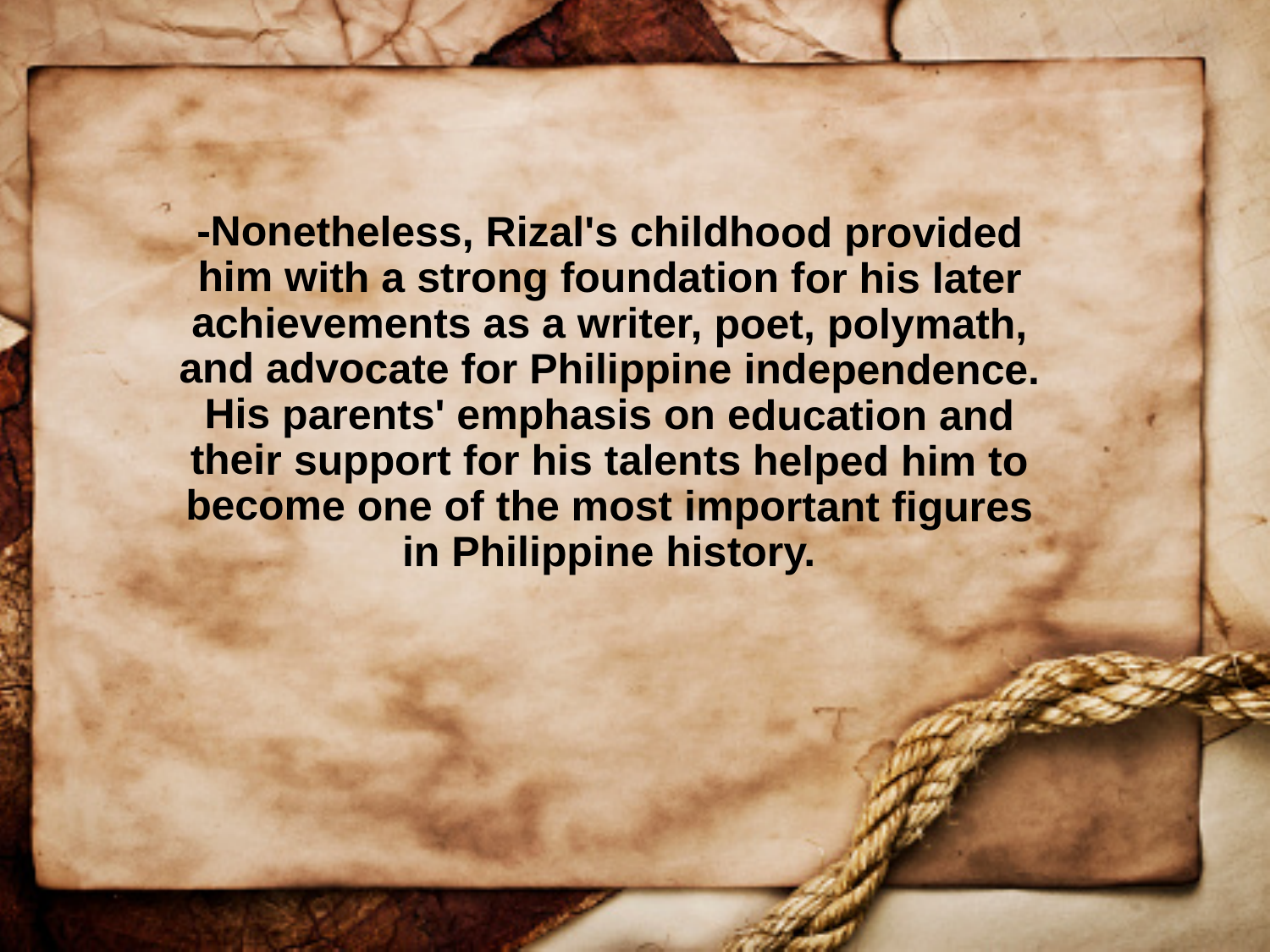

-Nonetheless, Rizal's childhood provided him with a strong foundation for his later achievements as a writer, poet, polymath, and advocate for Philippine independence. His parents' emphasis on education and their support for his talents helped him to become one of the most important figures in Philippine history.